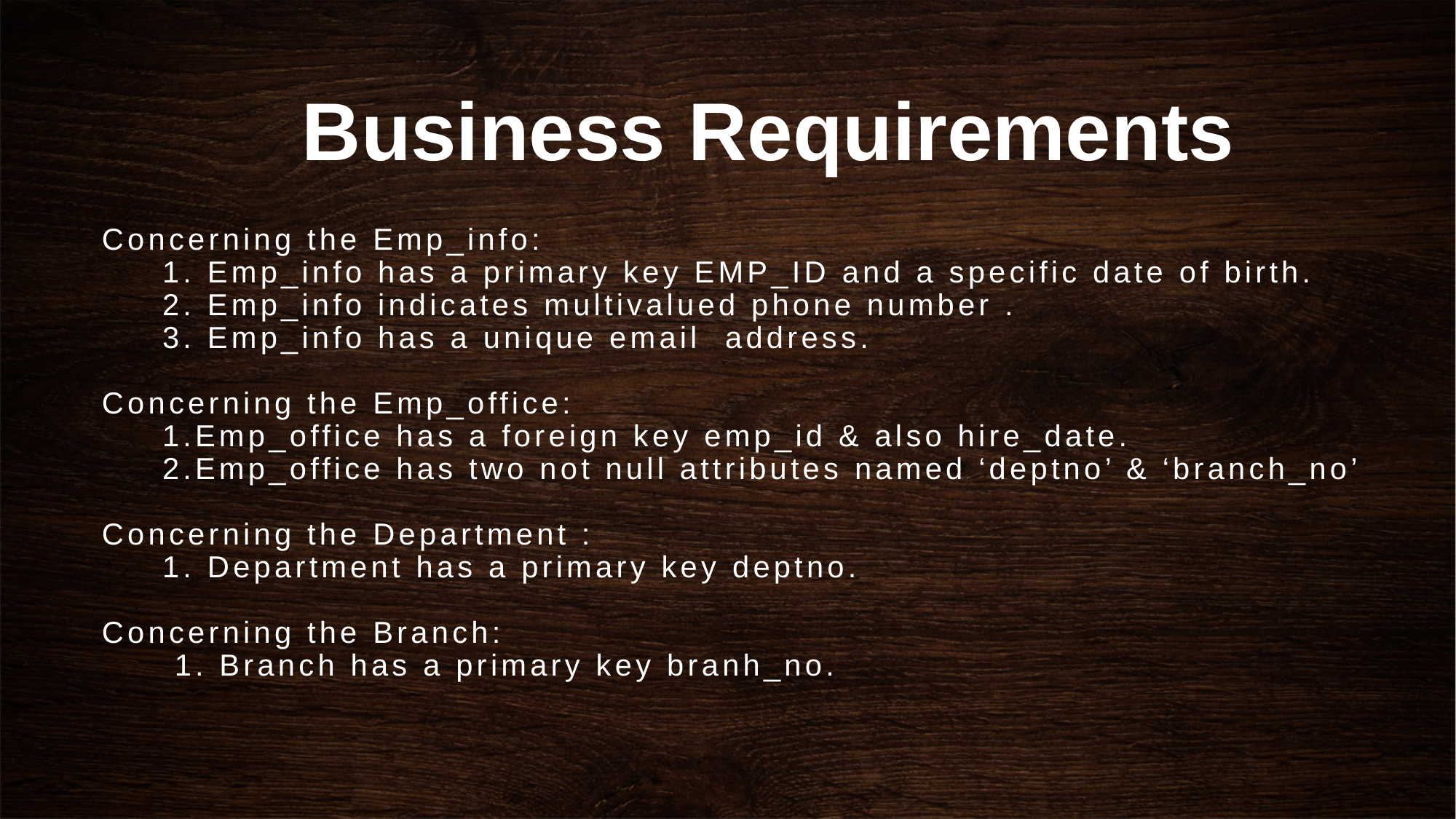

# Business Requirements

Concerning the Emp_info:
     1. Emp_info has a primary key EMP_ID and a specific date of birth.
     2. Emp_info indicates multivalued phone number .
     3. Emp_info has a unique email  address.

Concerning the Emp_office:
     1.Emp_office has a foreign key emp_id & also hire_date.
     2.Emp_office has two not null attributes named ‘deptno’ & ‘branch_no’

Concerning the Department :
     1. Department has a primary key deptno.

Concerning the Branch:
      1. Branch has a primary key branh_no.